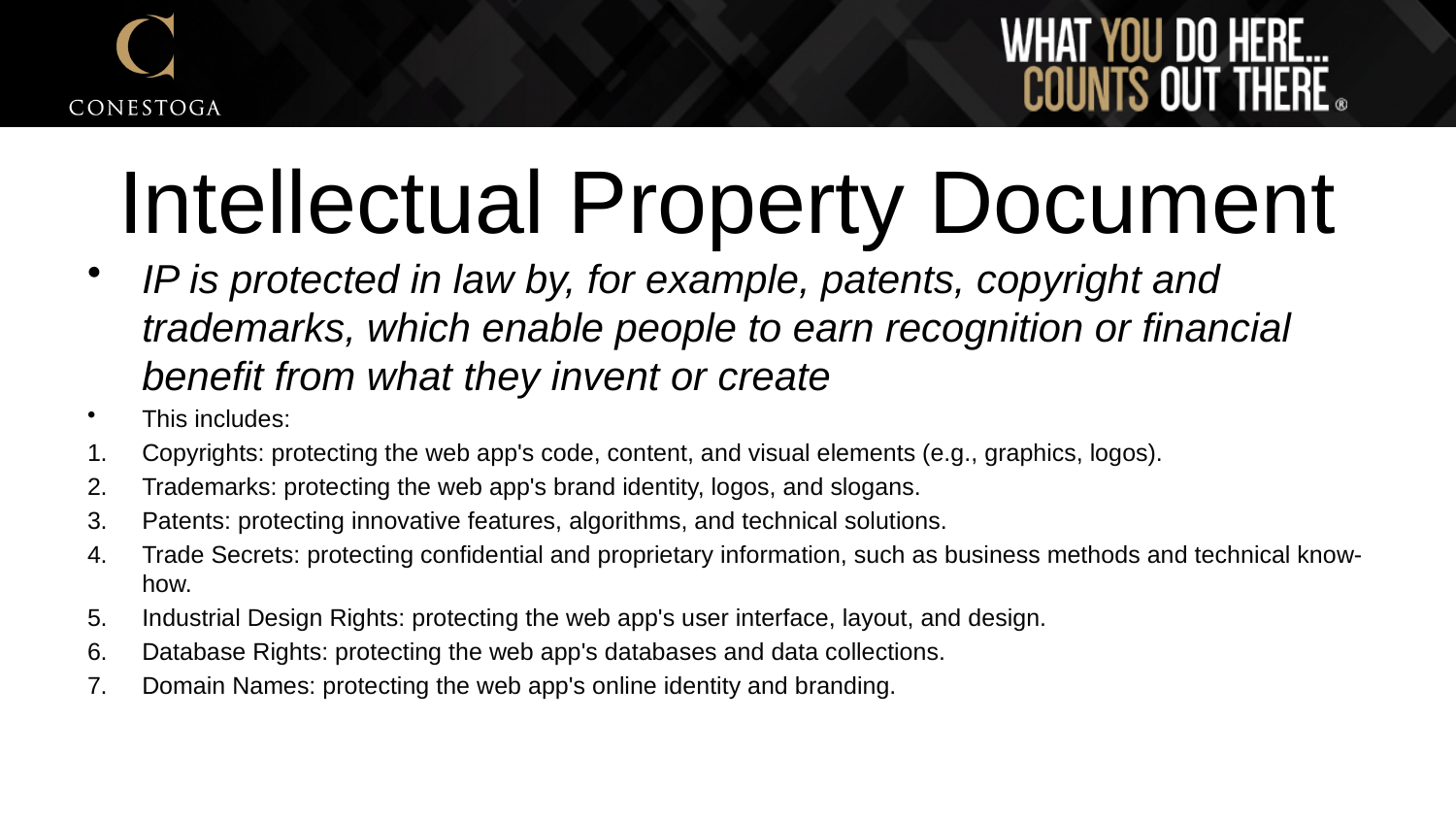

# Intellectual Property Document
IP is protected in law by, for example, patents, copyright and trademarks, which enable people to earn recognition or financial benefit from what they invent or create
This includes:
Copyrights: protecting the web app's code, content, and visual elements (e.g., graphics, logos).
Trademarks: protecting the web app's brand identity, logos, and slogans.
Patents: protecting innovative features, algorithms, and technical solutions.
Trade Secrets: protecting confidential and proprietary information, such as business methods and technical know-how.
Industrial Design Rights: protecting the web app's user interface, layout, and design.
Database Rights: protecting the web app's databases and data collections.
Domain Names: protecting the web app's online identity and branding.